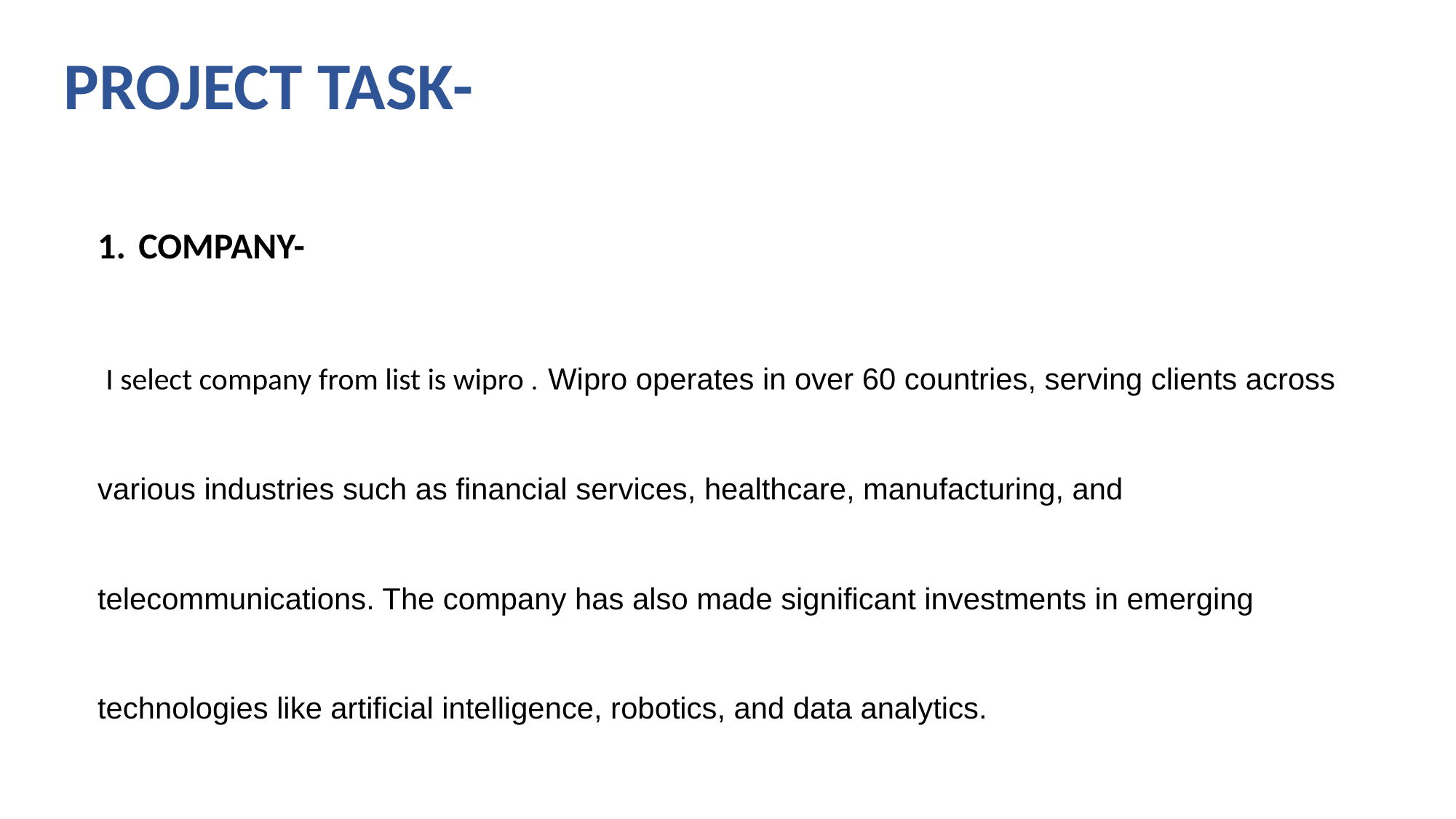

PROJECT TASK-
COMPANY-
 I select company from list is wipro . Wipro operates in over 60 countries, serving clients across various industries such as financial services, healthcare, manufacturing, and telecommunications. The company has also made significant investments in emerging technologies like artificial intelligence, robotics, and data analytics.